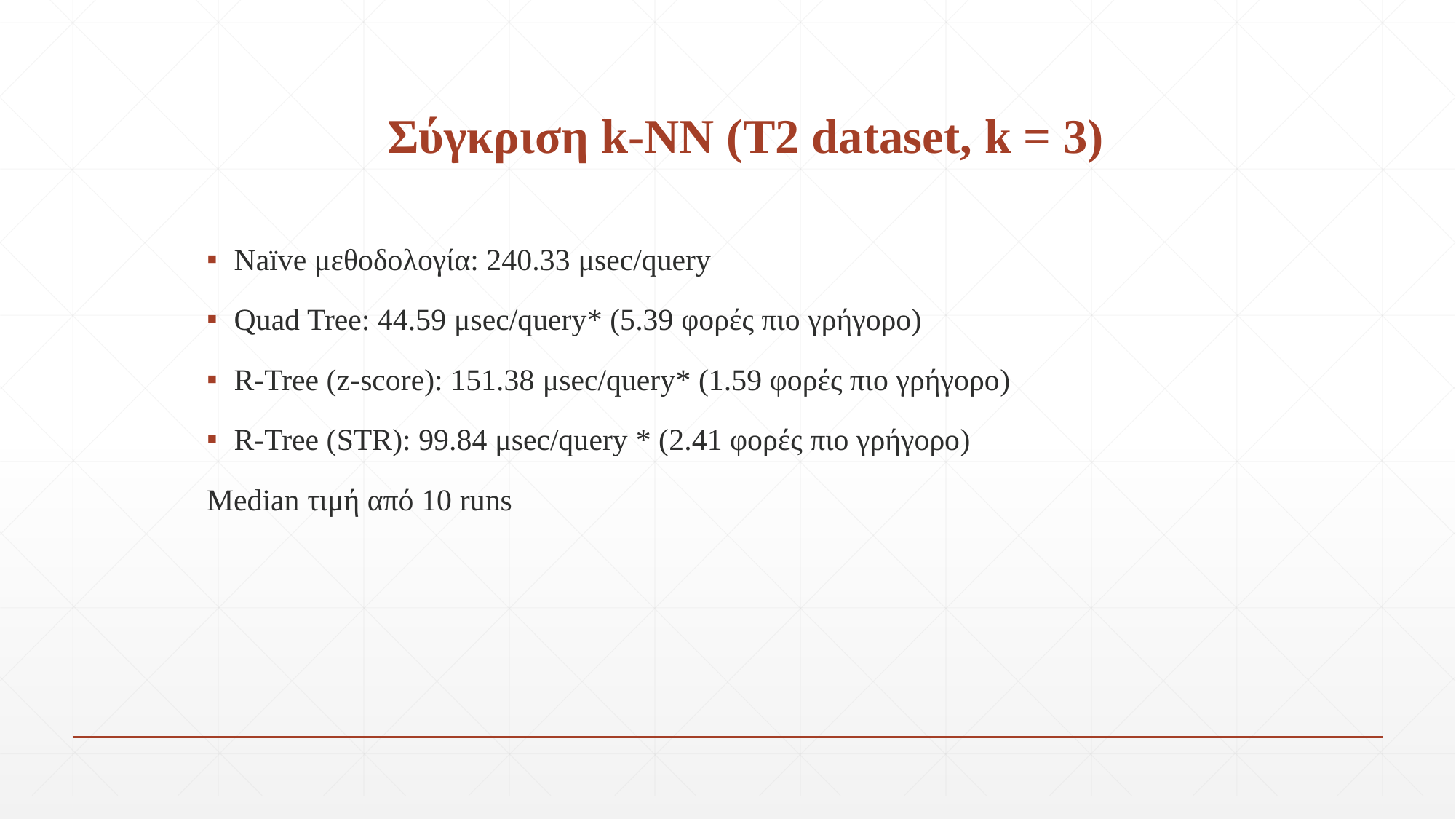

Σύγκριση k-NN (T2 dataset, k = 3)
Naïve μεθοδολογία: 240.33 μsec/query
Quad Tree: 44.59 μsec/query* (5.39 φορές πιο γρήγορο)
R-Tree (z-score): 151.38 μsec/query* (1.59 φορές πιο γρήγορο)
R-Tree (STR): 99.84 μsec/query * (2.41 φορές πιο γρήγορο)
Median τιμή από 10 runs